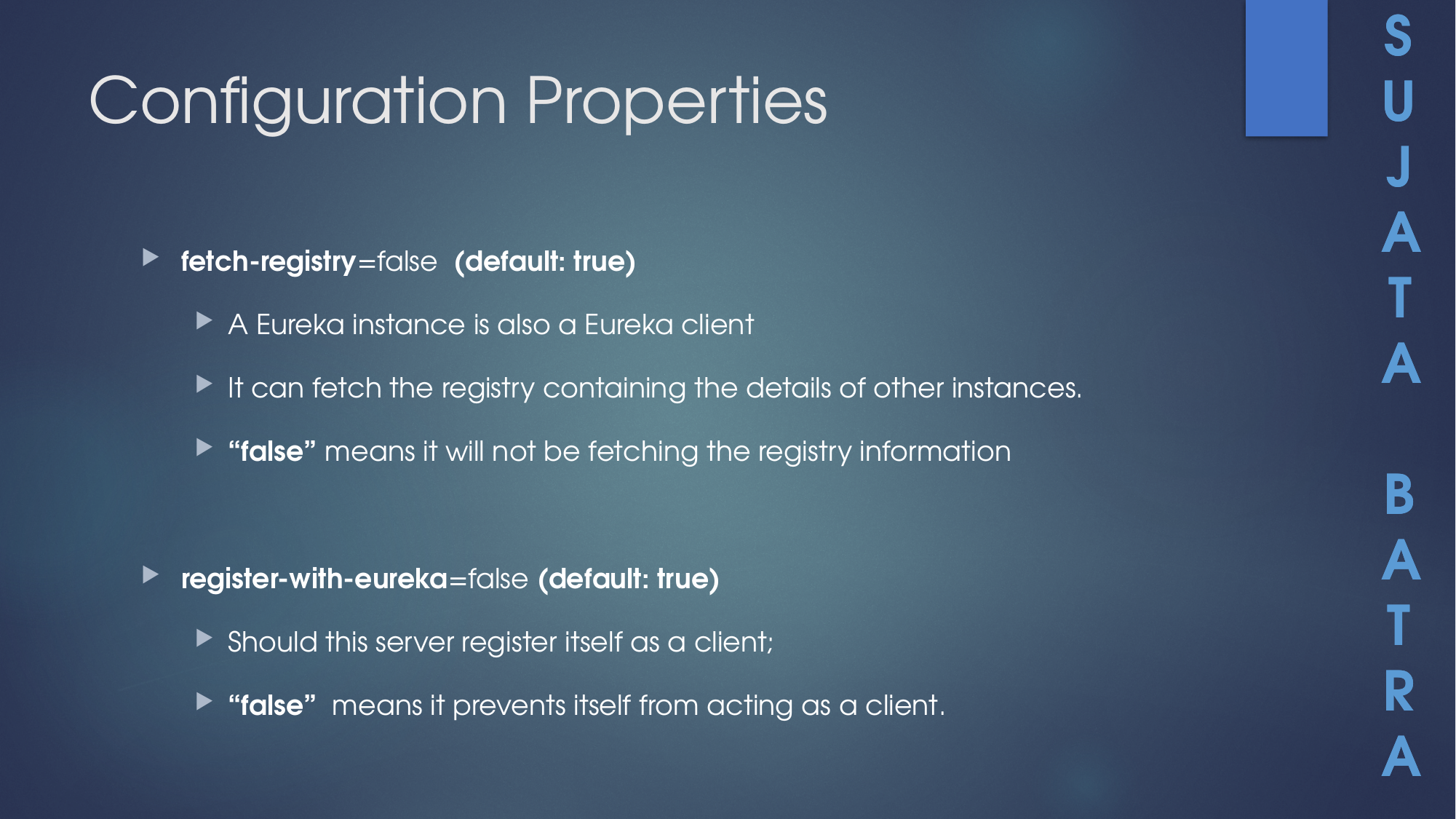

# Configuration Properties
fetch-registry=false  (default: true)
A Eureka instance is also a Eureka client
It can fetch the registry containing the details of other instances.
“false” means it will not be fetching the registry information

register-with-eureka=false (default: true)
Should this server register itself as a client;
“false”  means it prevents itself from acting as a client.